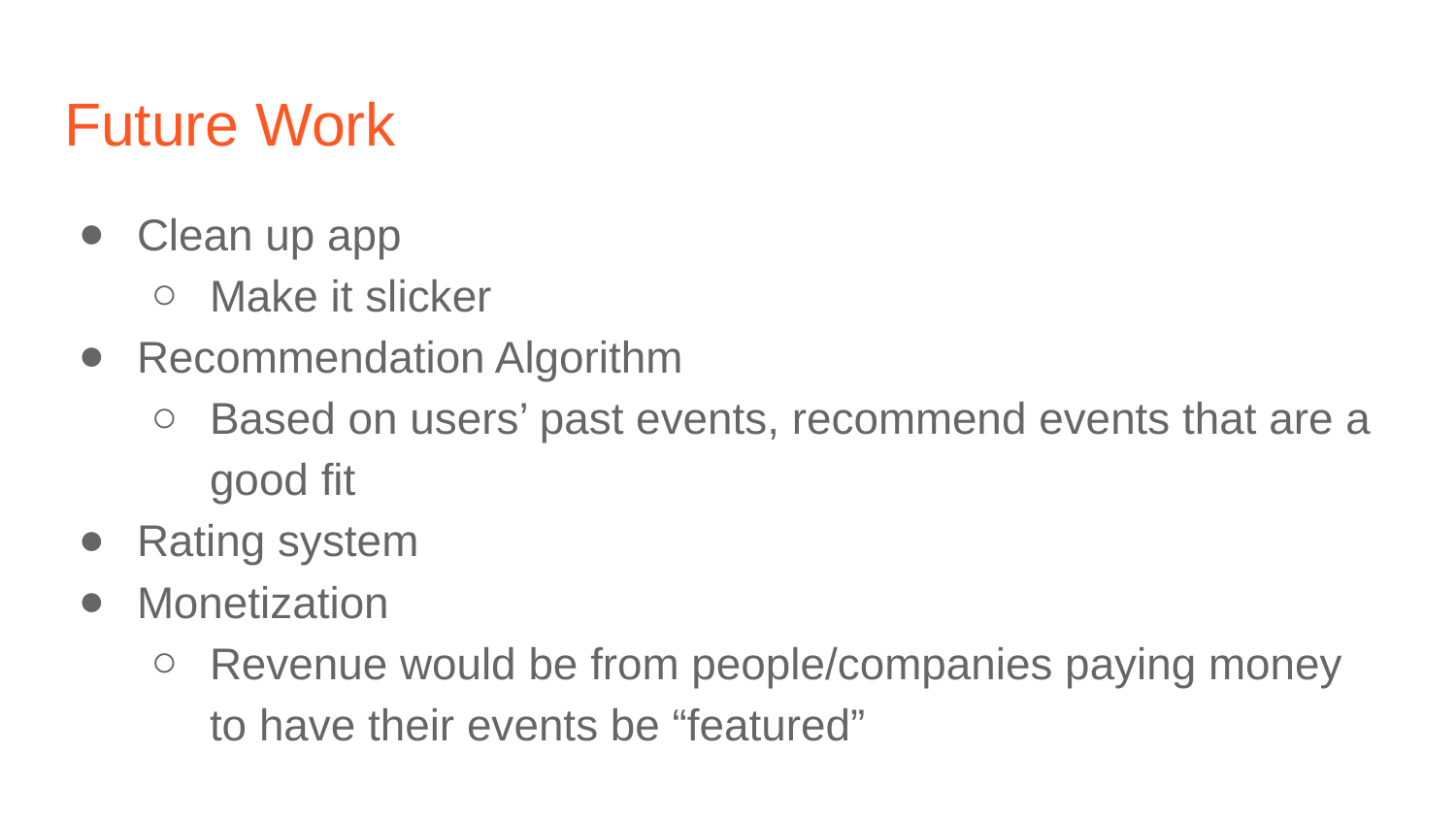

# Future Work
Clean up app
Make it slicker
Recommendation Algorithm
Based on users’ past events, recommend events that are a good fit
Rating system
Monetization
Revenue would be from people/companies paying money to have their events be “featured”